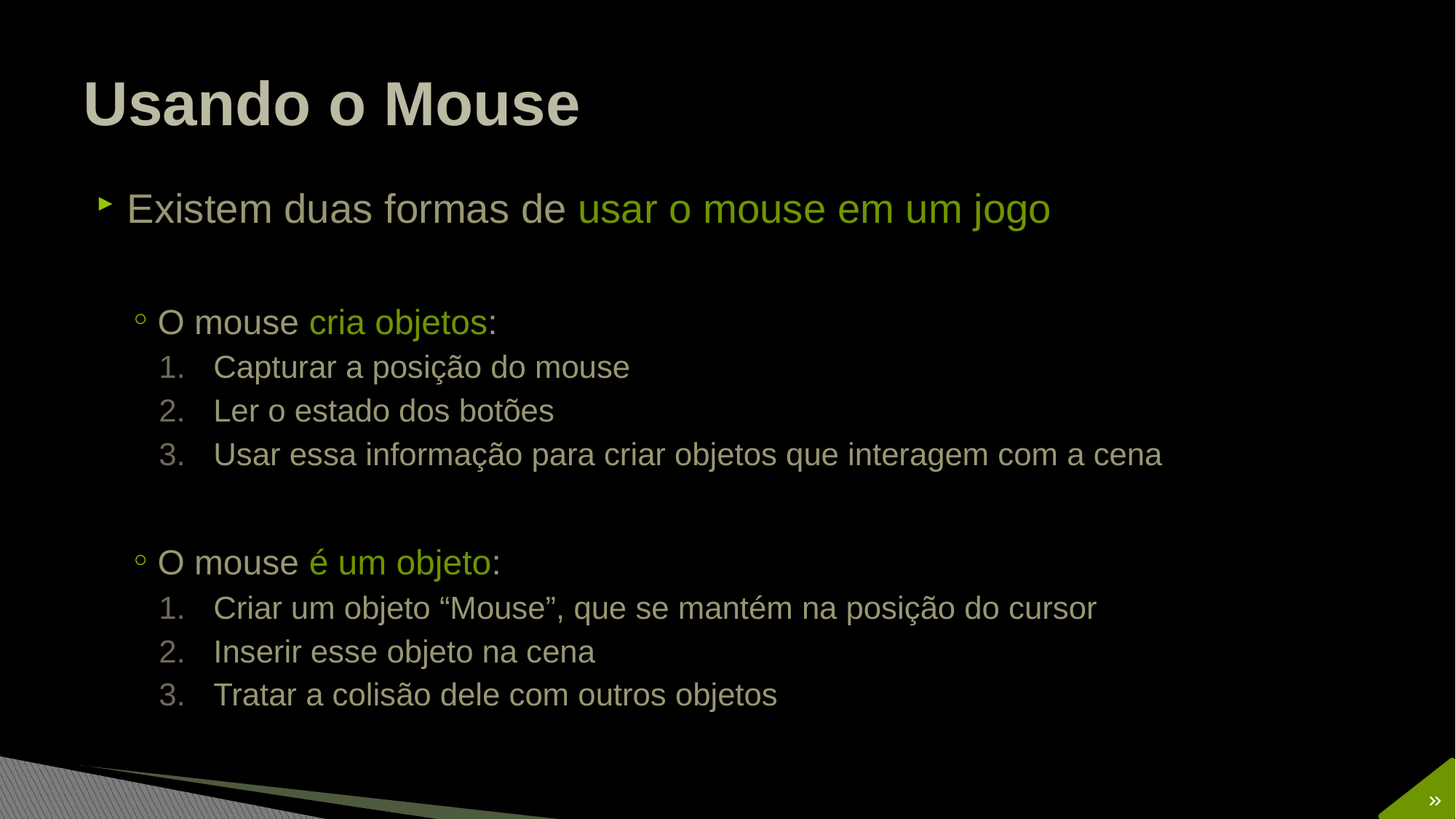

# Usando o Mouse
Existem duas formas de usar o mouse em um jogo

O mouse cria objetos:
Capturar a posição do mouse
Ler o estado dos botões
Usar essa informação para criar objetos que interagem com a cena

O mouse é um objeto:
Criar um objeto “Mouse”, que se mantém na posição do cursor
Inserir esse objeto na cena
Tratar a colisão dele com outros objetos

»